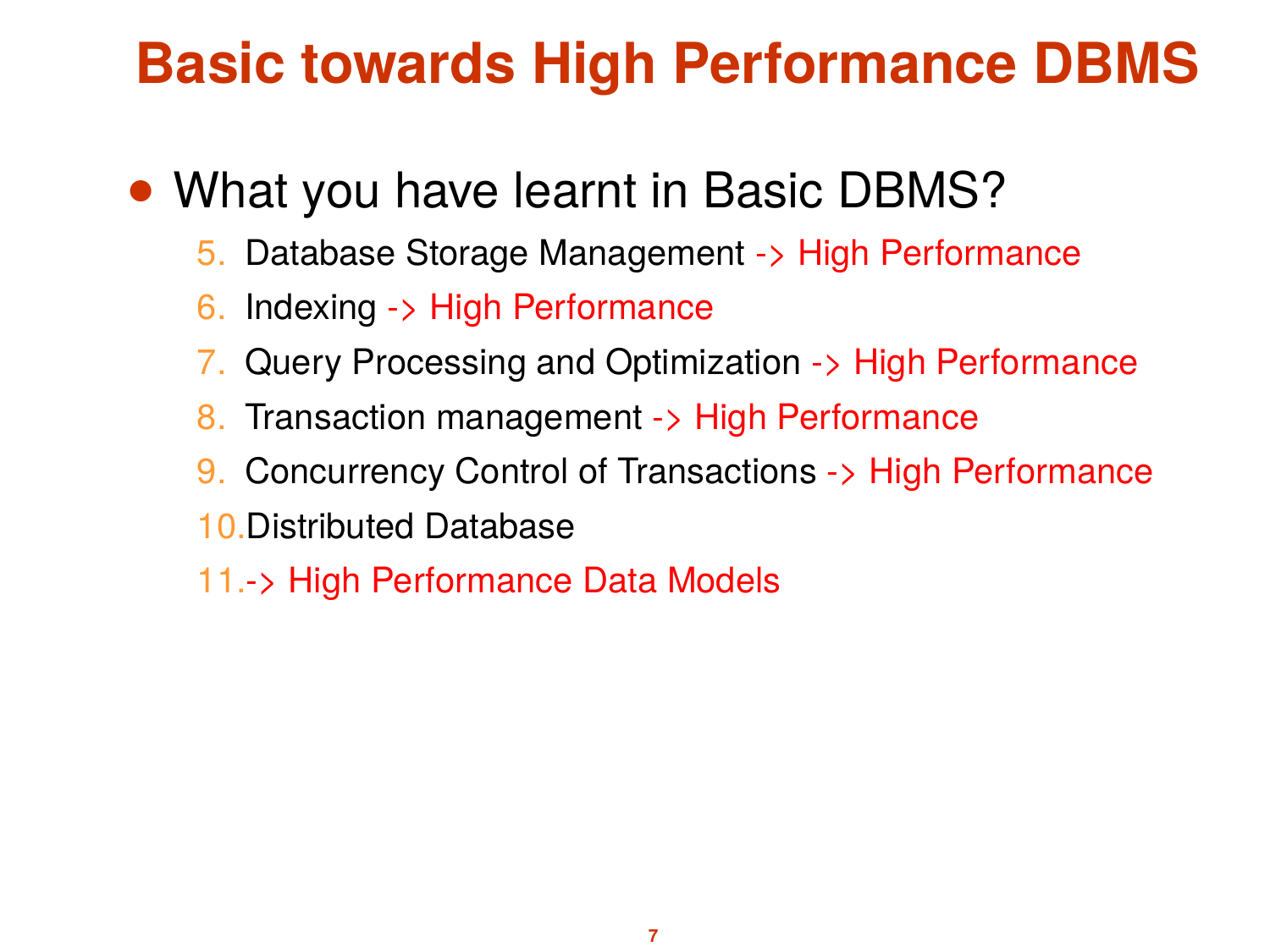

# Basic towards High Performance DBMS
What you have learnt in Basic DBMS?
Database Storage Management -> High Performance
Indexing -> High Performance
Query Processing and Optimization -> High Performance
Transaction management -> High Performance
Concurrency Control of Transactions -> High Performance
Distributed Database
-> High Performance Data Models